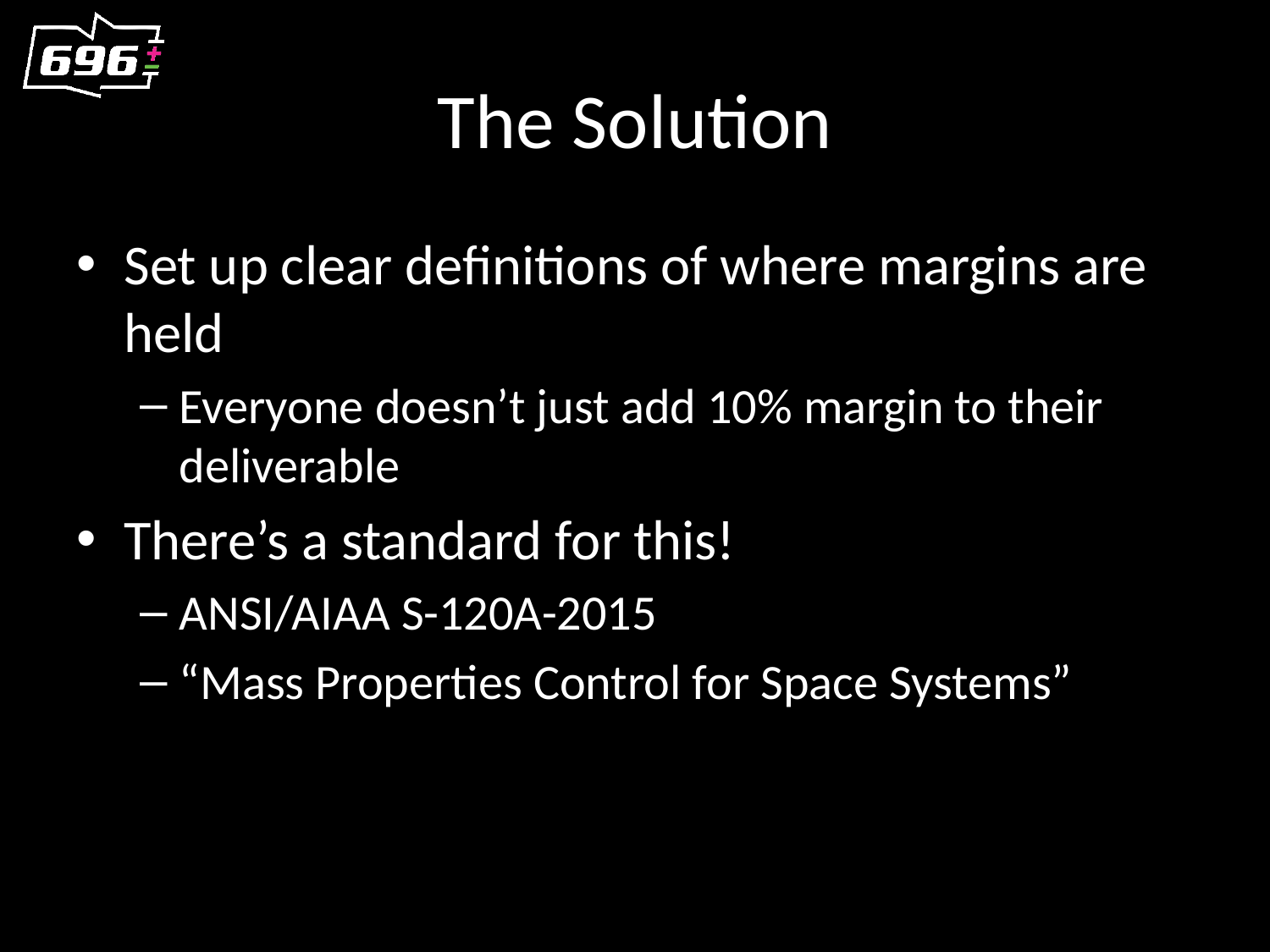

# The Solution
Set up clear definitions of where margins are held
Everyone doesn’t just add 10% margin to their deliverable
There’s a standard for this!
ANSI/AIAA S-120A-2015
“Mass Properties Control for Space Systems”